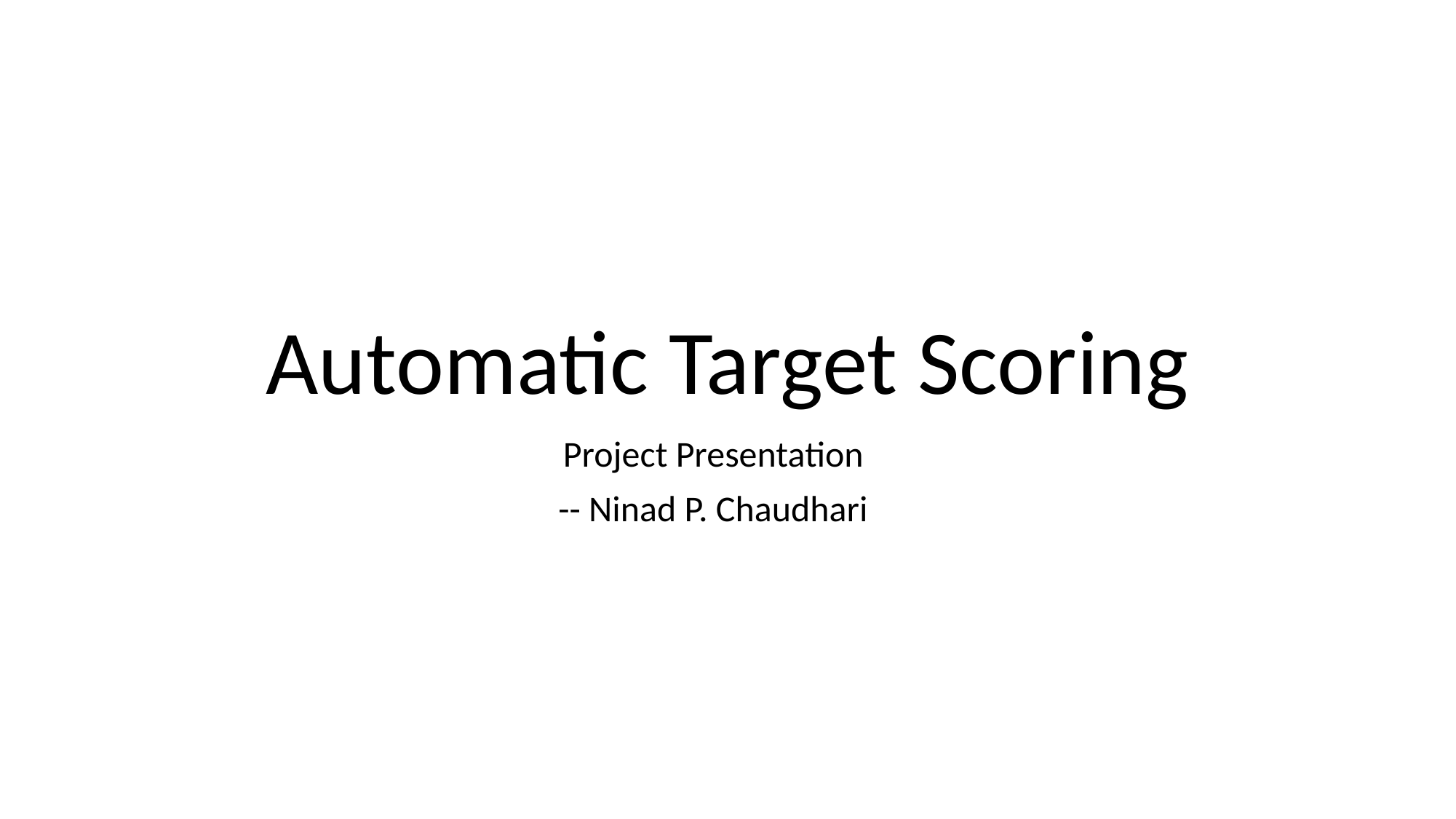

# Automatic Target Scoring
Project Presentation
-- Ninad P. Chaudhari